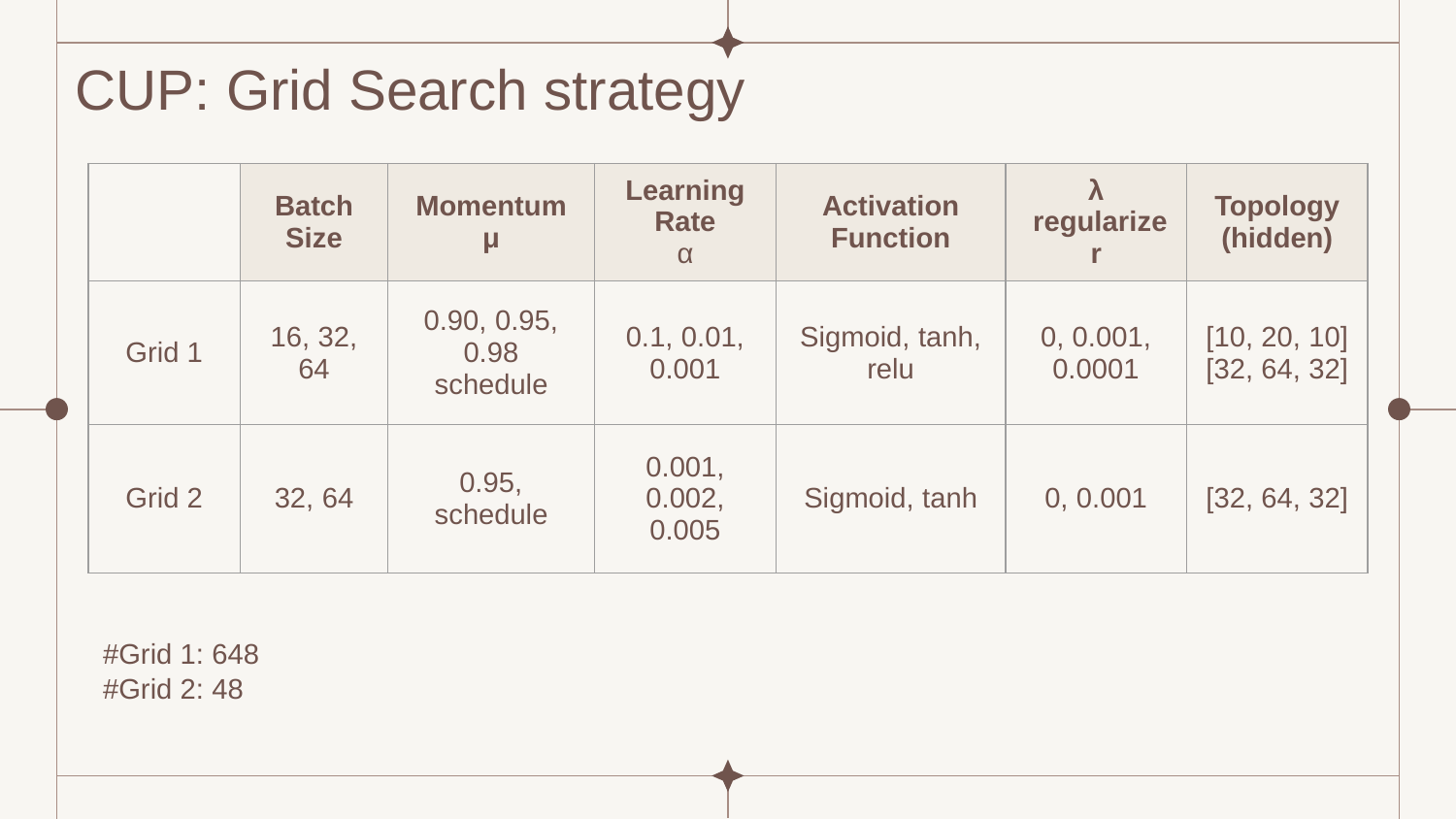

CUP: Grid Search strategy
|  | Batch Size | Momentum μ | Learning Rate α | Activation Function | λ  regularizer | Topology (hidden) |
| --- | --- | --- | --- | --- | --- | --- |
| Grid 1 | 16, 32, 64 | 0.90, 0.95, 0.98 schedule | 0.1, 0.01, 0.001 | Sigmoid, tanh, relu | 0, 0.001, 0.0001 | [10, 20, 10] [32, 64, 32] |
| Grid 2 | 32, 64 | 0.95, schedule | 0.001, 0.002, 0.005 | Sigmoid, tanh | 0, 0.001 | [32, 64, 32] |
#Grid 1: 648
#Grid 2: 48